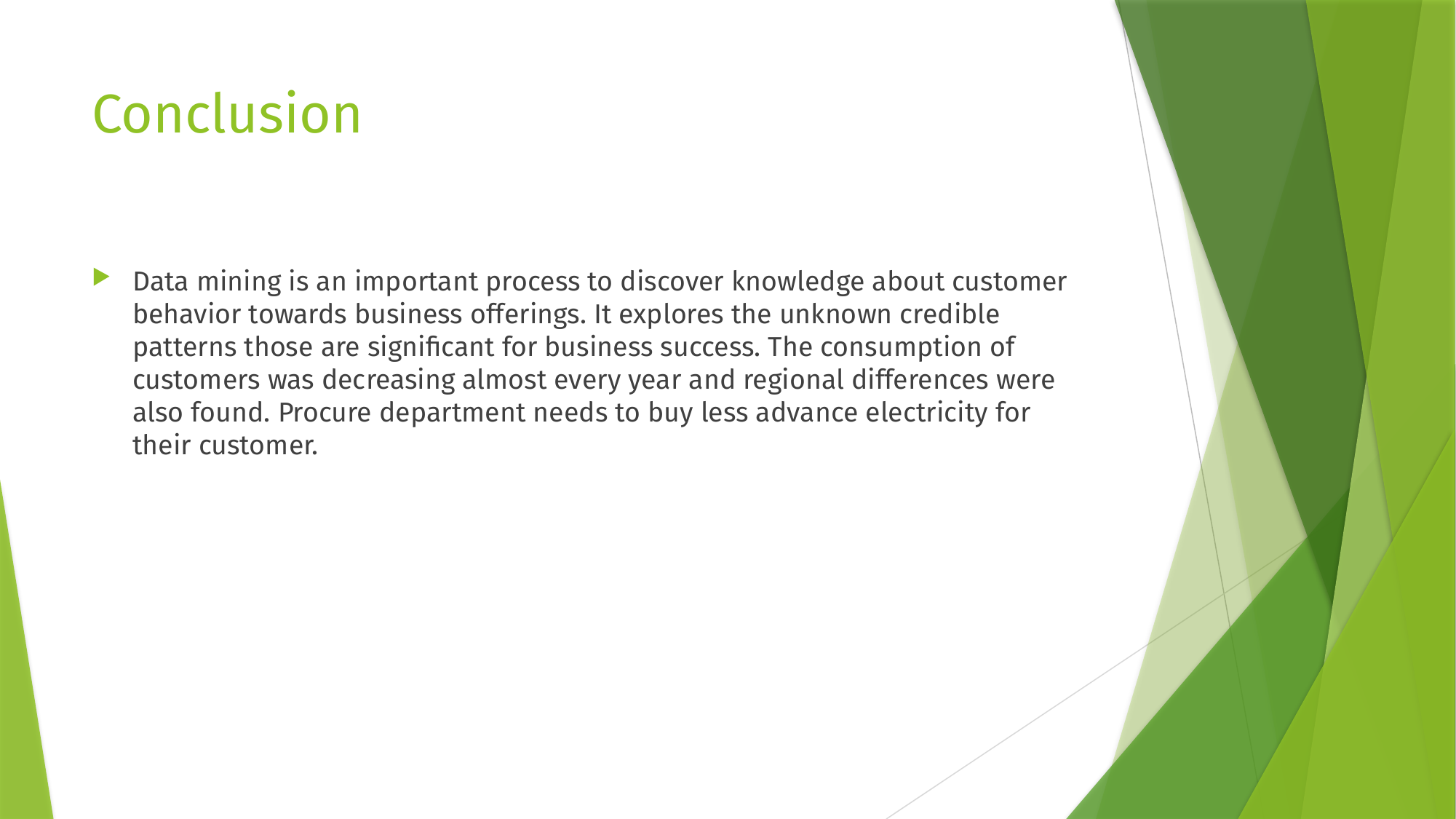

# Conclusion
Data mining is an important process to discover knowledge about customer behavior towards business offerings. It explores the unknown credible patterns those are significant for business success. The consumption of customers was decreasing almost every year and regional differences were also found. Procure department needs to buy less advance electricity for their customer.